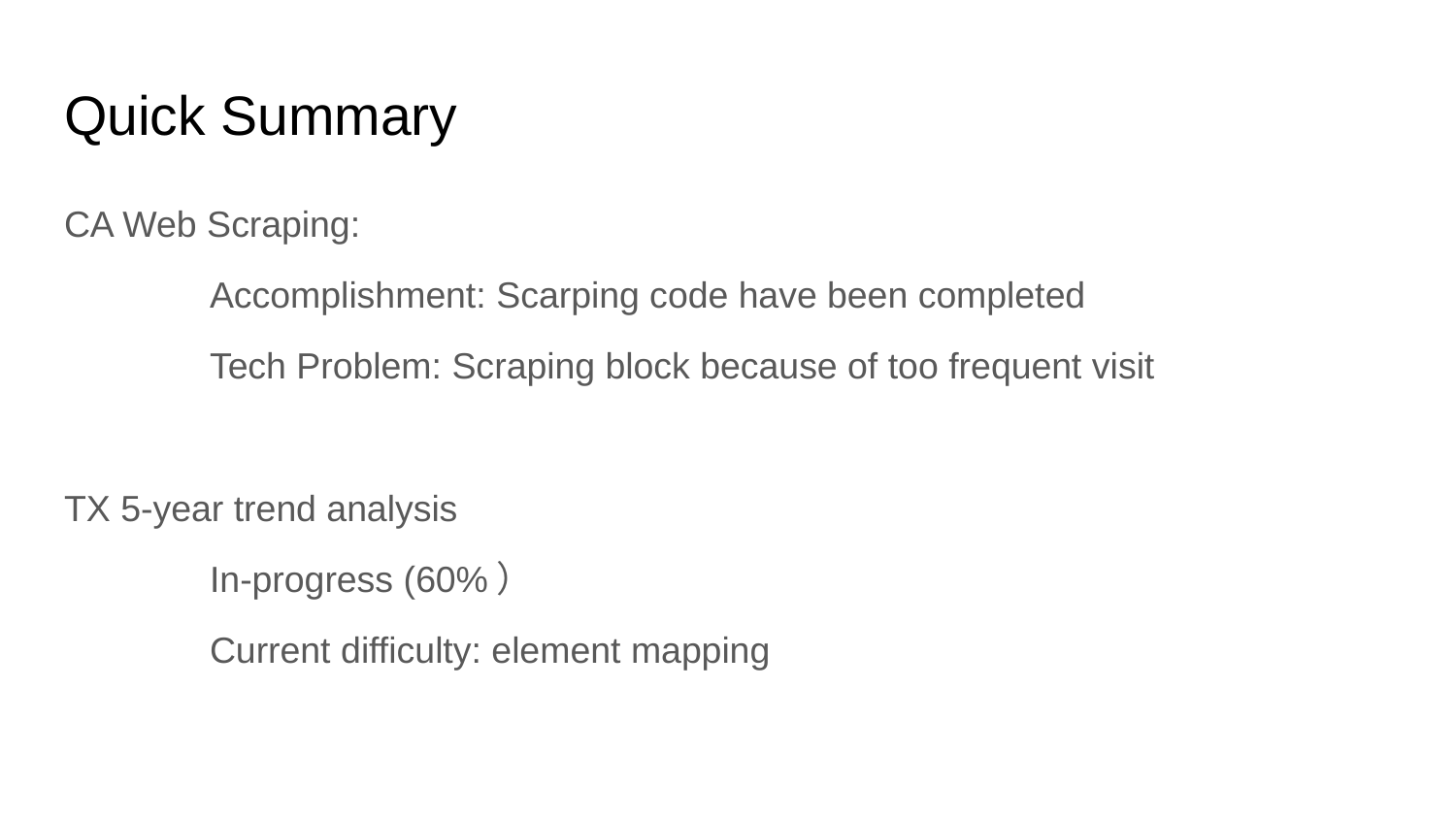

# Quick Summary
CA Web Scraping:
	Accomplishment: Scarping code have been completed
	Tech Problem: Scraping block because of too frequent visit

TX 5-year trend analysis
	In-progress (60%）
	Current difficulty: element mapping